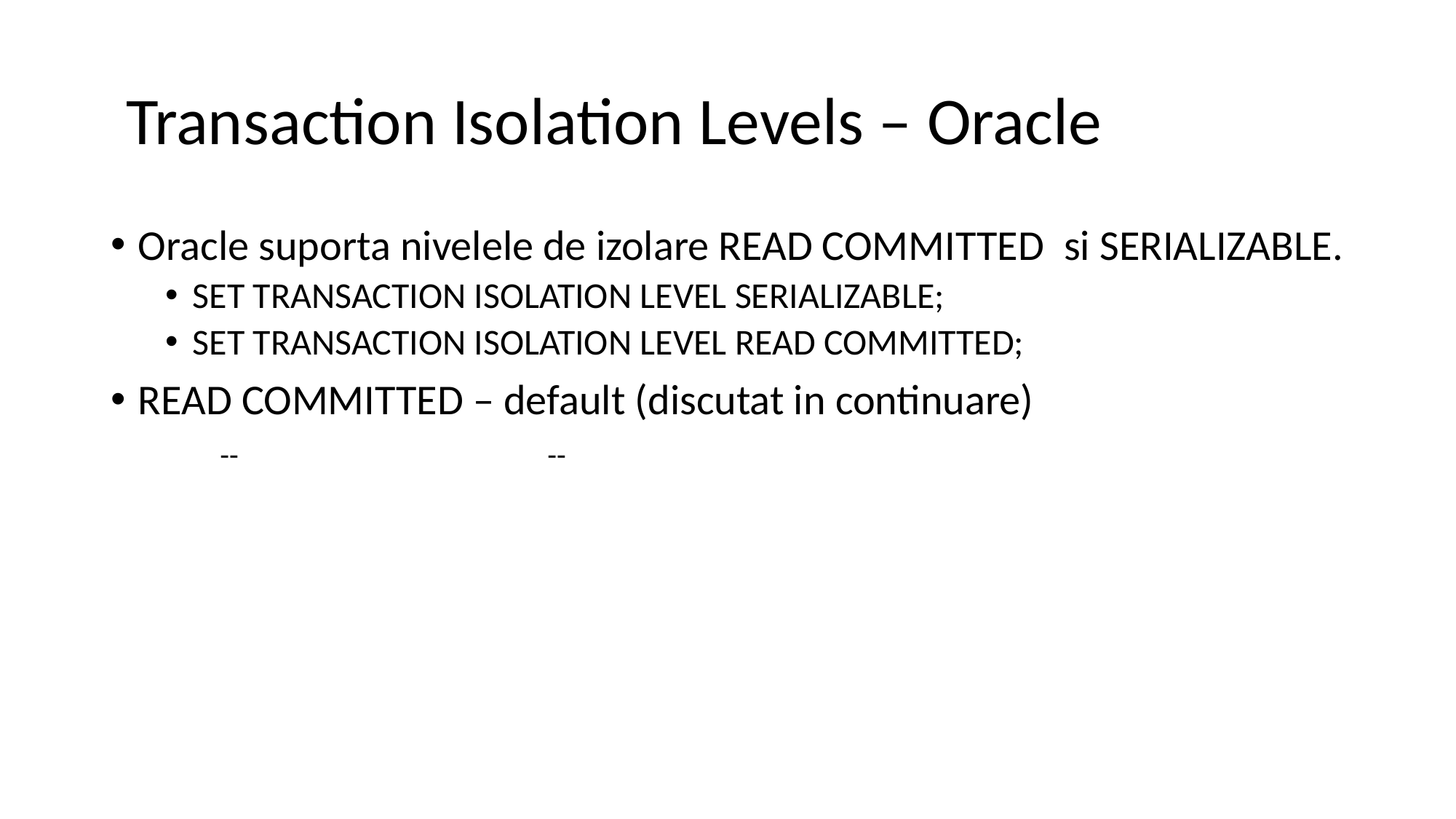

# Transaction Isolation Levels – Oracle
Oracle suporta nivelele de izolare READ COMMITTED  si SERIALIZABLE.
set transaction isolation level serializable;
set transaction isolation level read committed;
READ COMMITTED – default (discutat in continuare)
	-- 			--